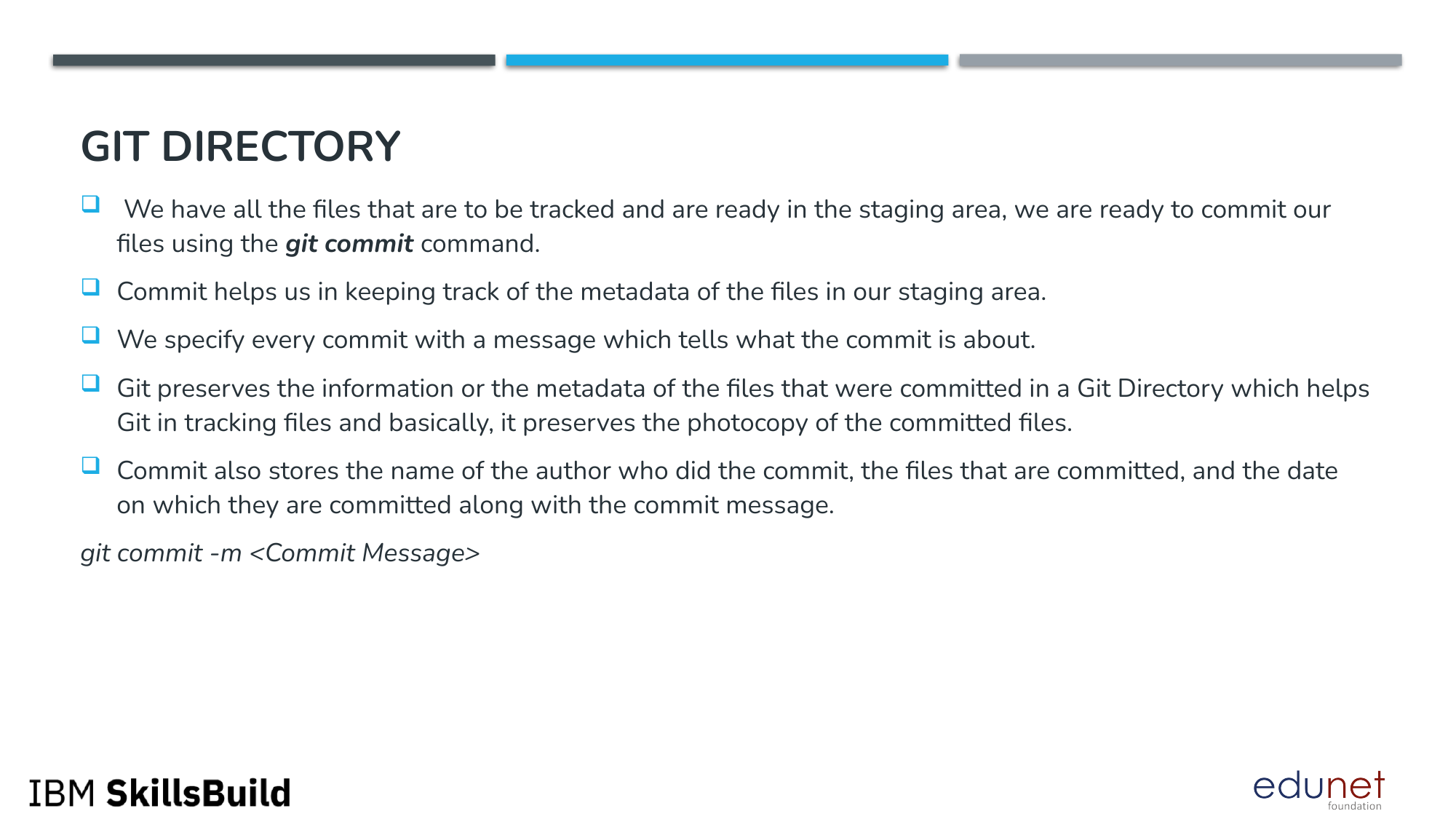

# Git Directory
 We have all the files that are to be tracked and are ready in the staging area, we are ready to commit our files using the git commit command.
Commit helps us in keeping track of the metadata of the files in our staging area.
We specify every commit with a message which tells what the commit is about.
Git preserves the information or the metadata of the files that were committed in a Git Directory which helps Git in tracking files and basically, it preserves the photocopy of the committed files.
Commit also stores the name of the author who did the commit, the files that are committed, and the date on which they are committed along with the commit message.
git commit -m <Commit Message>